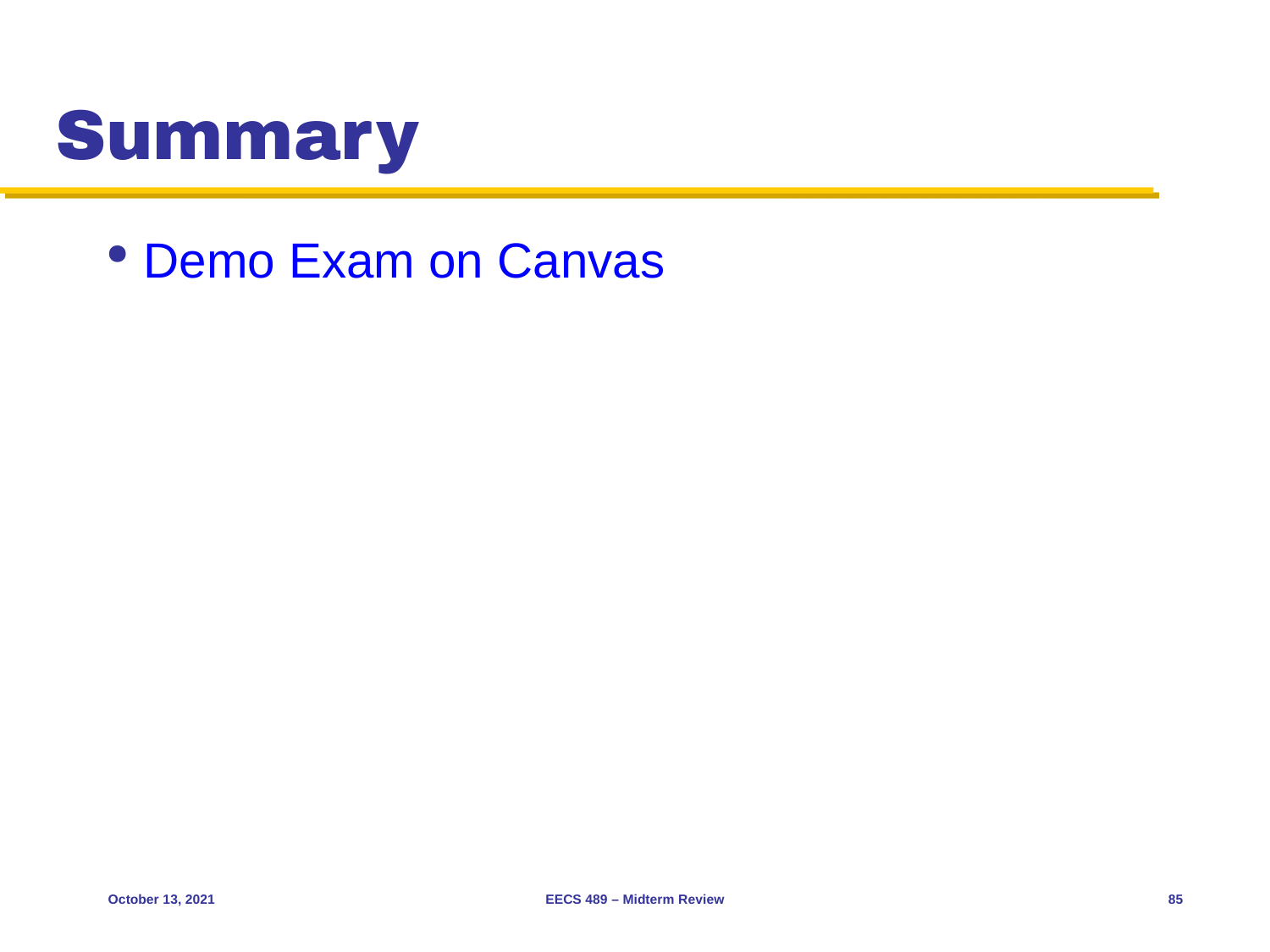

# Summary
Demo Exam on Canvas
October 13, 2021
EECS 489 – Midterm Review
85